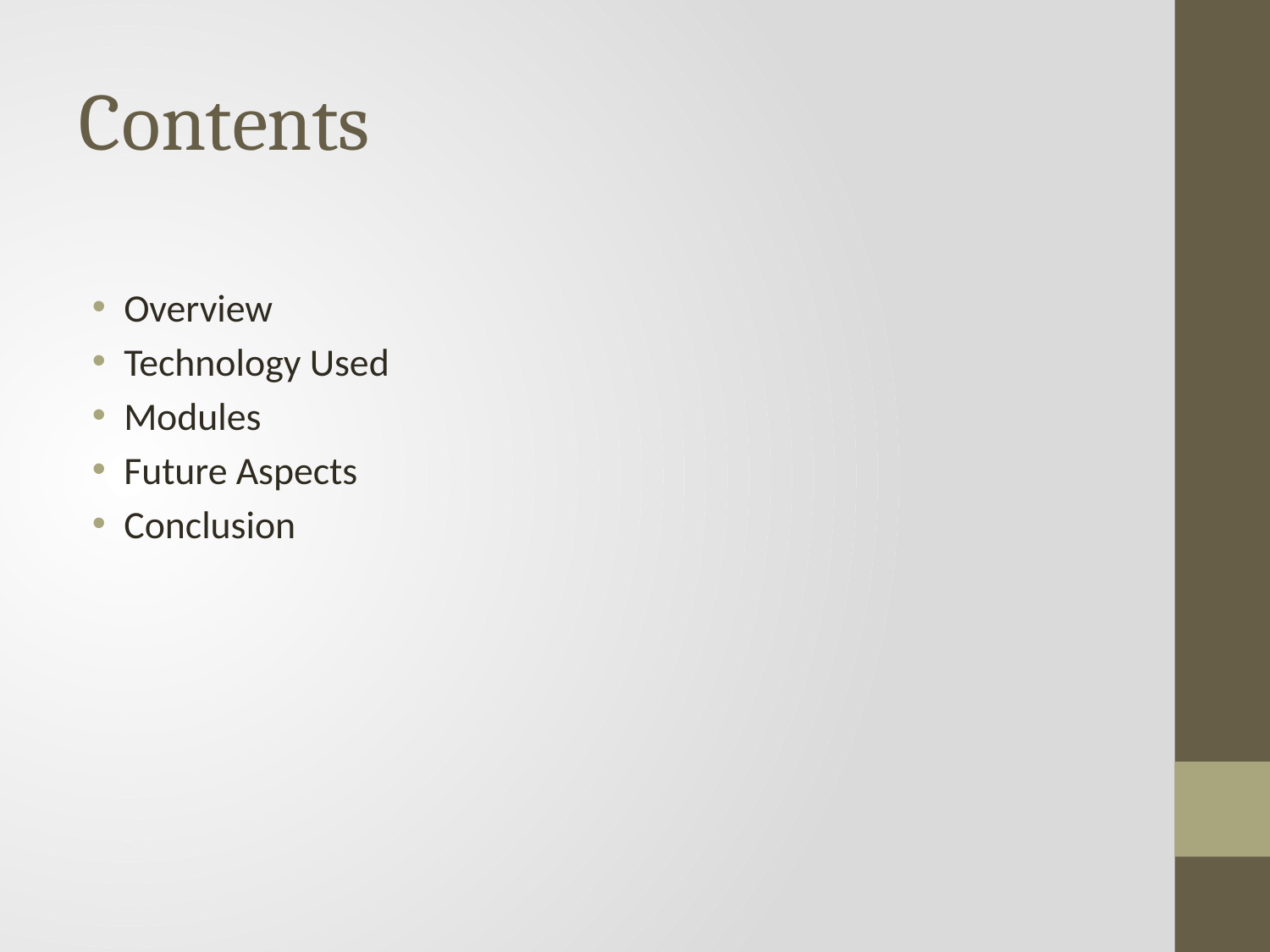

# Contents

Overview
Technology Used
Modules
Future Aspects
Conclusion